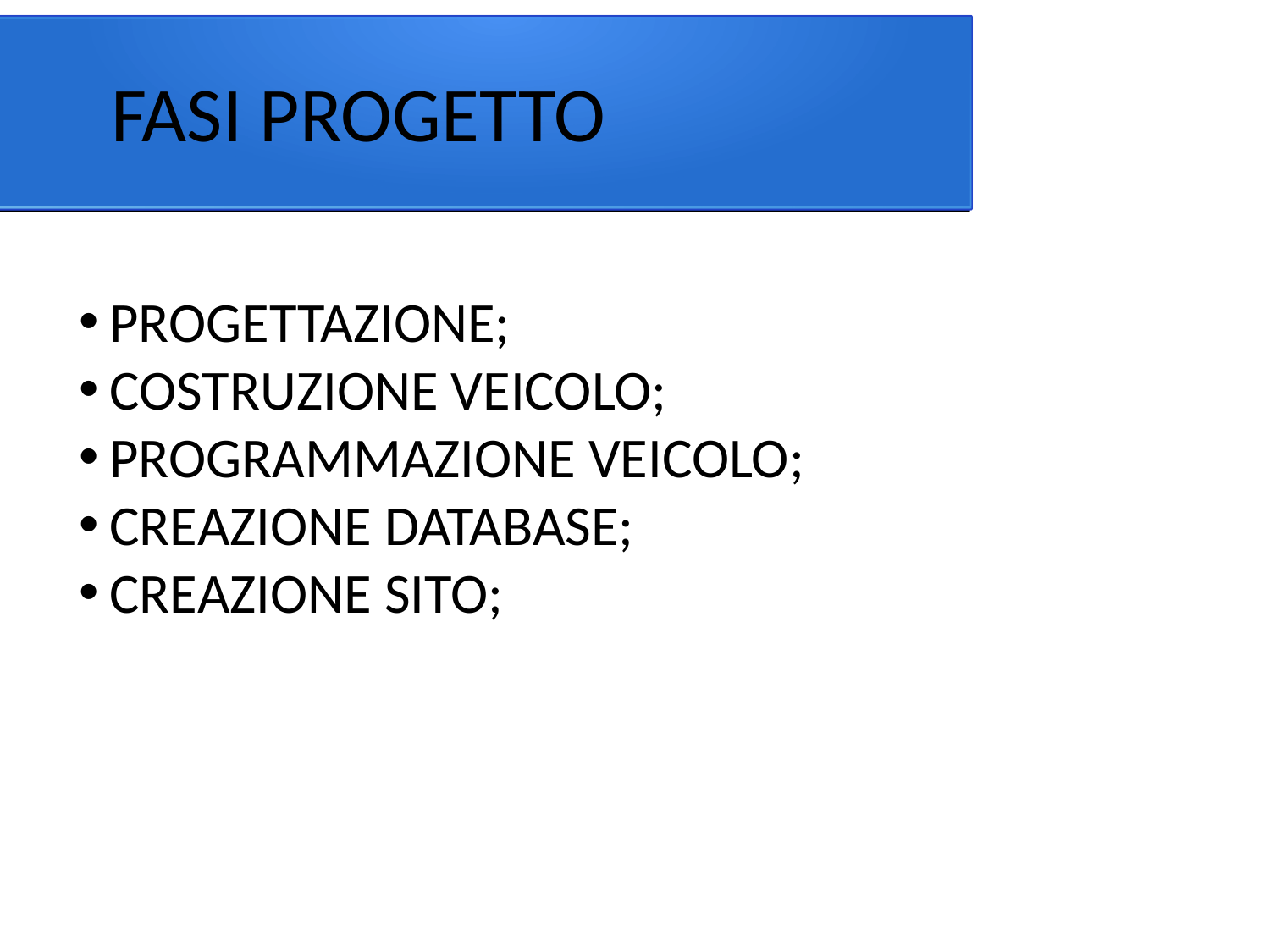

FASI PROGETTO
PROGETTAZIONE;
COSTRUZIONE VEICOLO;
PROGRAMMAZIONE VEICOLO;
CREAZIONE DATABASE;
CREAZIONE SITO;